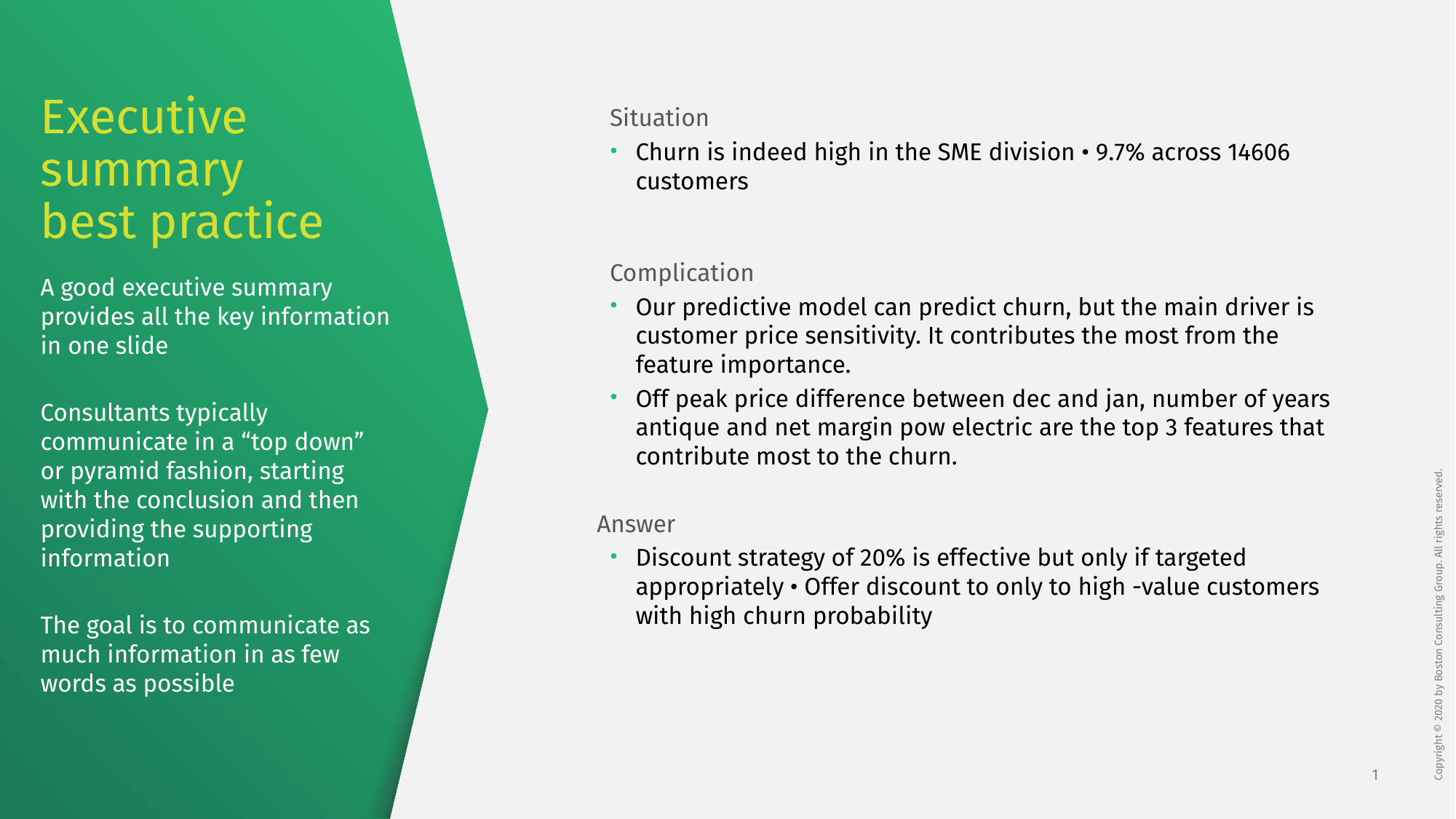

# Executive summary best practice
Situation
Churn is indeed high in the SME division • 9.7% across 14606 customers

Complication
Our predictive model can predict churn, but the main driver is customer price sensitivity. It contributes the most from the feature importance.
Off peak price difference between dec and jan, number of years antique and net margin pow electric are the top 3 features that contribute most to the churn.

Answer
Discount strategy of 20% is effective but only if targeted appropriately • Offer discount to only to high -value customers with high churn probability
A good executive summary provides all the key information in one slide

Consultants typically communicate in a “top down” or pyramid fashion, starting with the conclusion and then providing the supporting information

The goal is to communicate as much information in as few words as possible